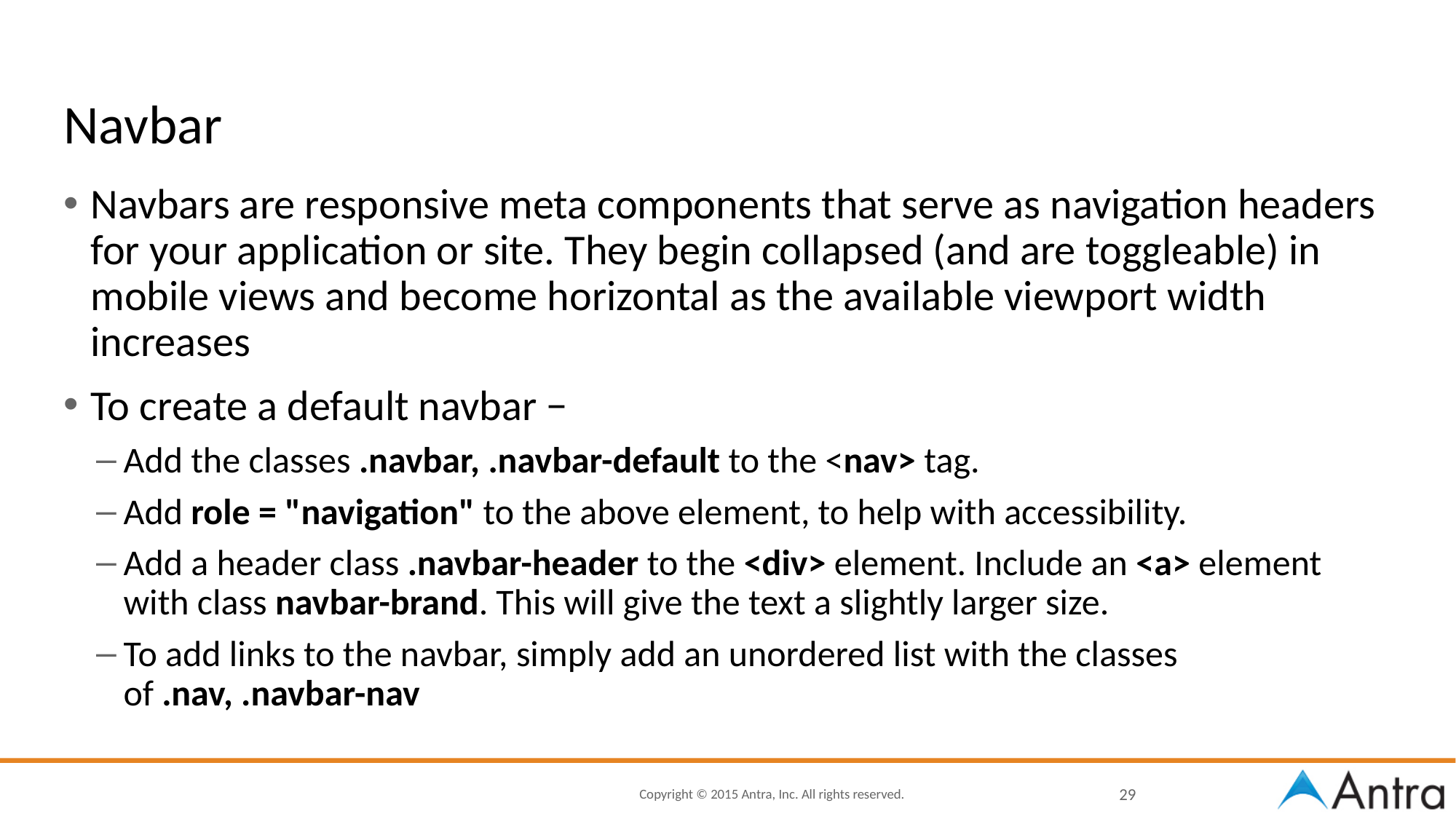

# Navbar
Navbars are responsive meta components that serve as navigation headers for your application or site. They begin collapsed (and are toggleable) in mobile views and become horizontal as the available viewport width increases
To create a default navbar −
Add the classes .navbar, .navbar-default to the <nav> tag.
Add role = "navigation" to the above element, to help with accessibility.
Add a header class .navbar-header to the <div> element. Include an <a> element with class navbar-brand. This will give the text a slightly larger size.
To add links to the navbar, simply add an unordered list with the classes of .nav, .navbar-nav
29